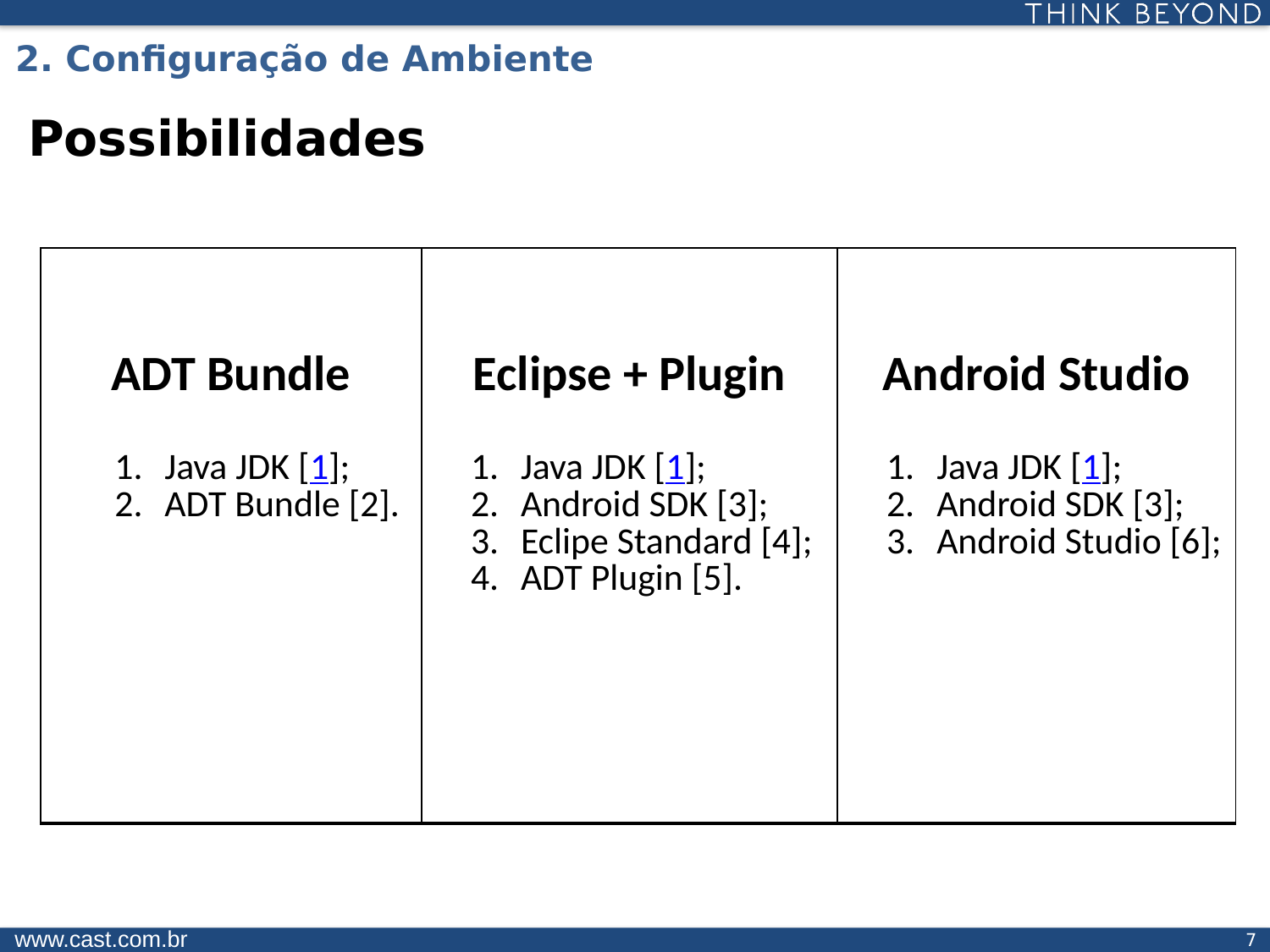

2. Configuração de Ambiente
Possibilidades

| ADT Bundle Java JDK [1]; ADT Bundle [2]. | Eclipse + Plugin Java JDK [1]; Android SDK [3]; Eclipe Standard [4]; ADT Plugin [5]. | Android Studio Java JDK [1]; Android SDK [3]; Android Studio [6]; |
| --- | --- | --- |
7